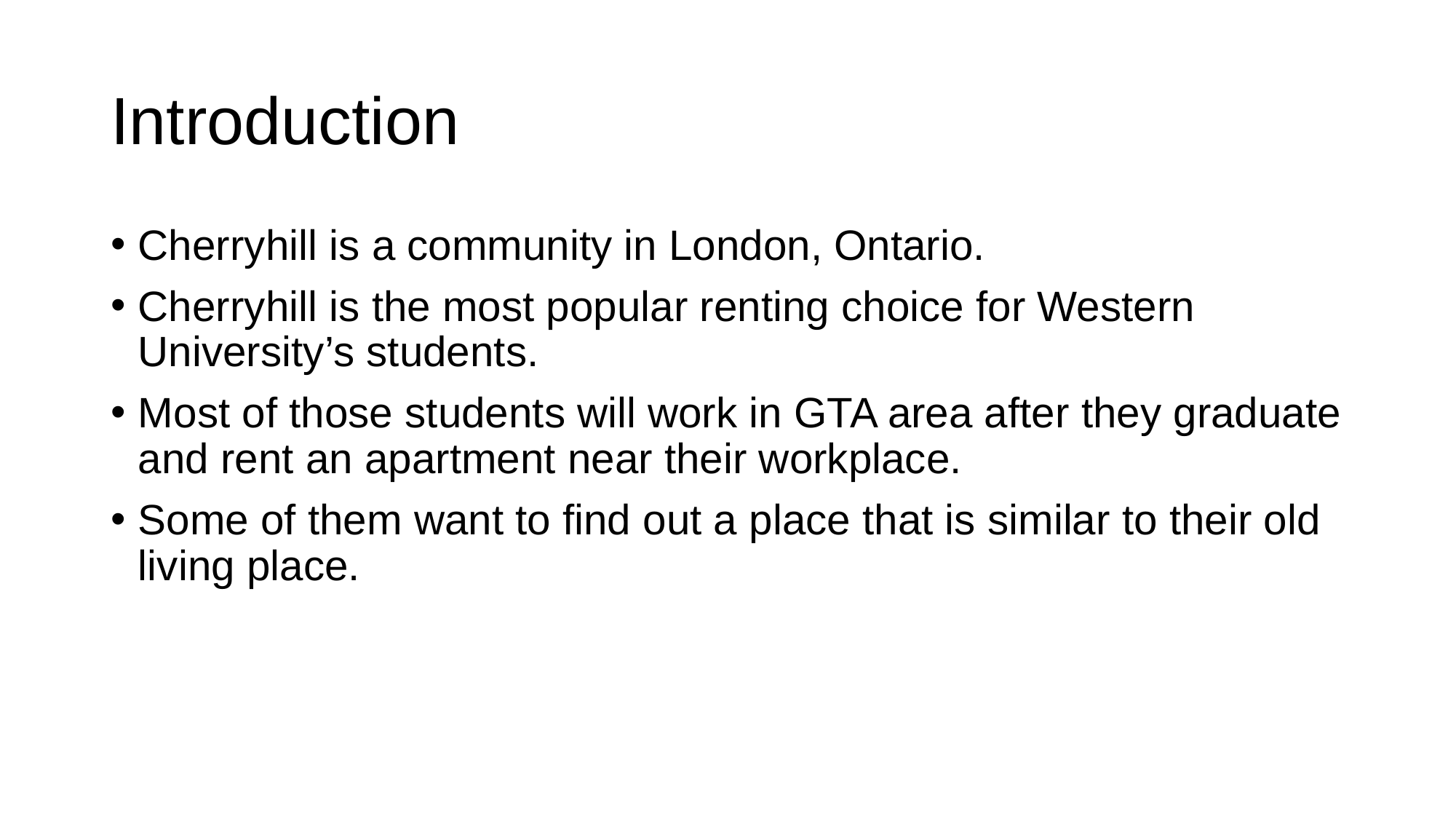

# Introduction
Cherryhill is a community in London, Ontario.
Cherryhill is the most popular renting choice for Western University’s students.
Most of those students will work in GTA area after they graduate and rent an apartment near their workplace.
Some of them want to find out a place that is similar to their old living place.